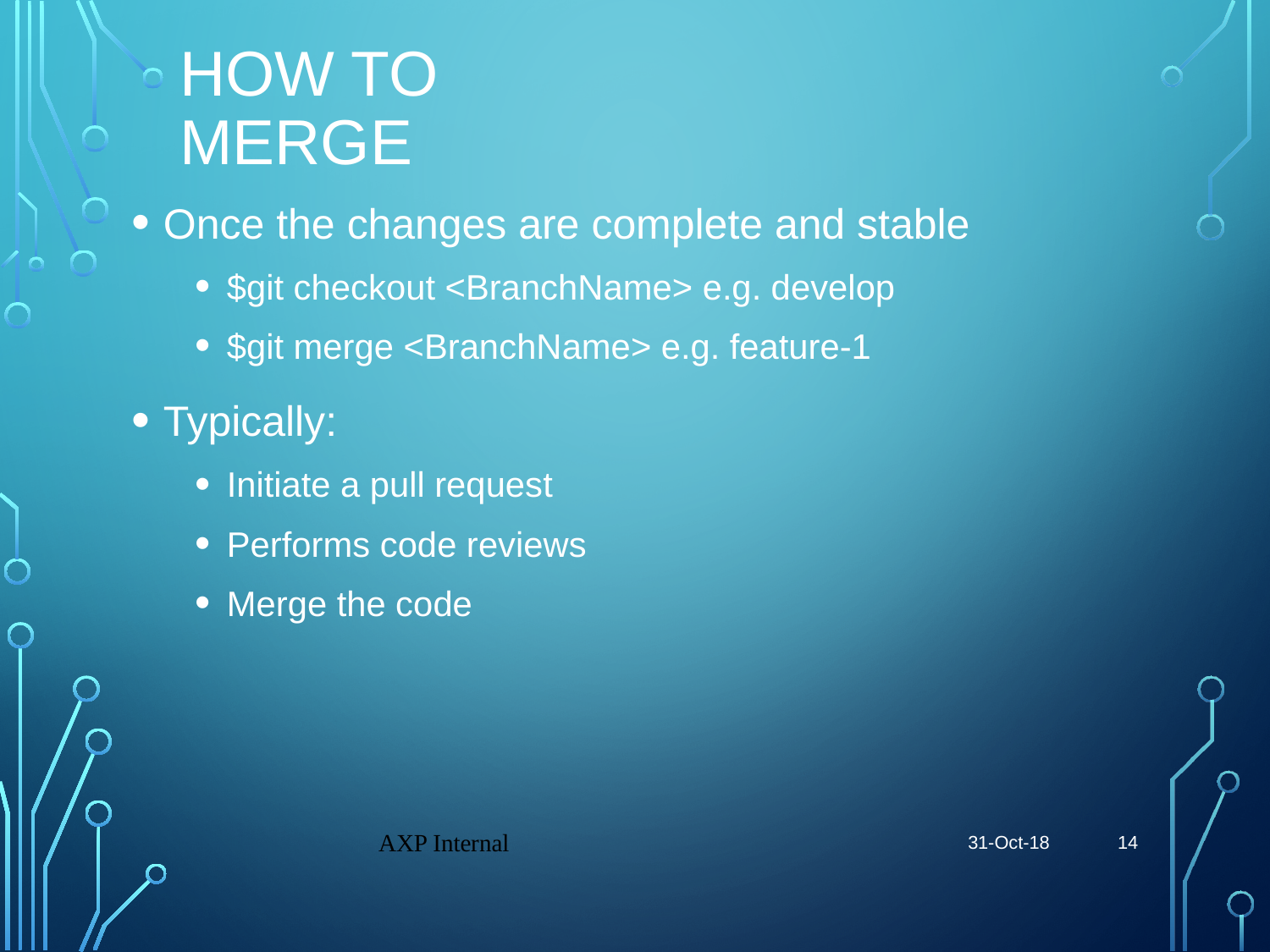

# How TO MERGE
Once the changes are complete and stable
$git checkout <BranchName> e.g. develop
$git merge <BranchName> e.g. feature-1
Typically:
Initiate a pull request
Performs code reviews
Merge the code
14
AXP Internal
31-Oct-18